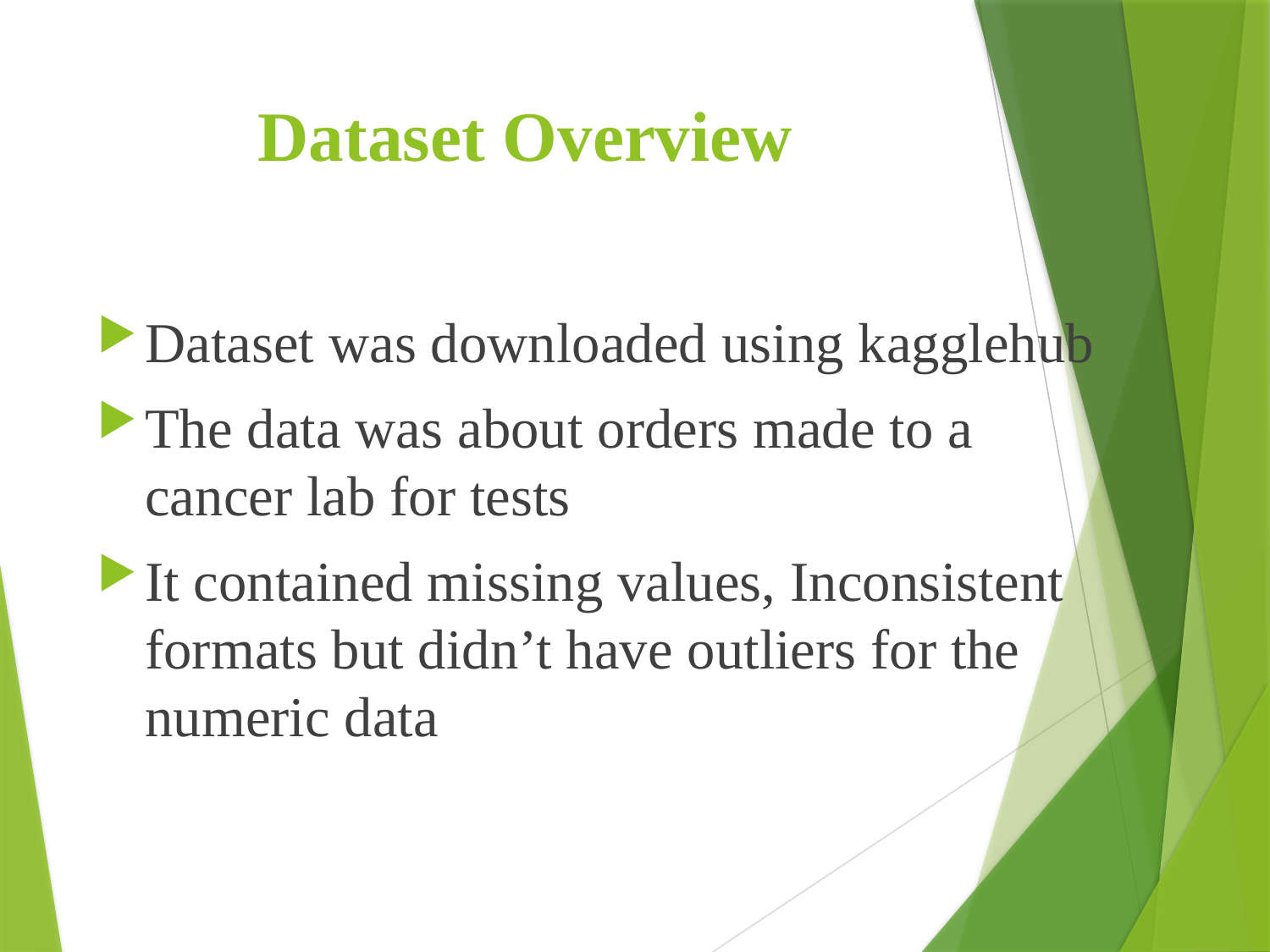

# Dataset Overview
Dataset was downloaded using kagglehub
The data was about orders made to a cancer lab for tests
It contained missing values, Inconsistent formats but didn’t have outliers for the numeric data